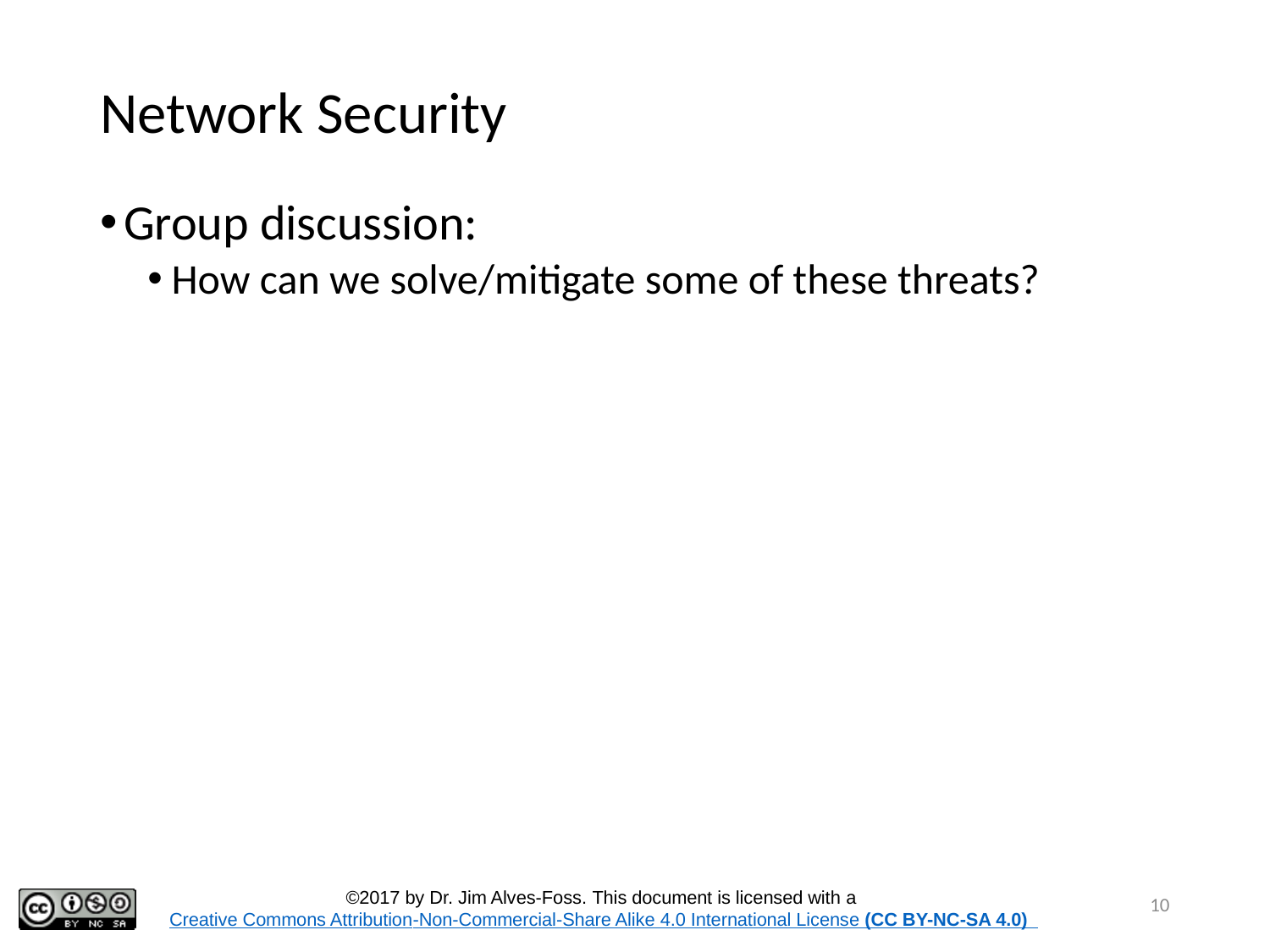

# Network Security
Group discussion:
How can we solve/mitigate some of these threats?
10